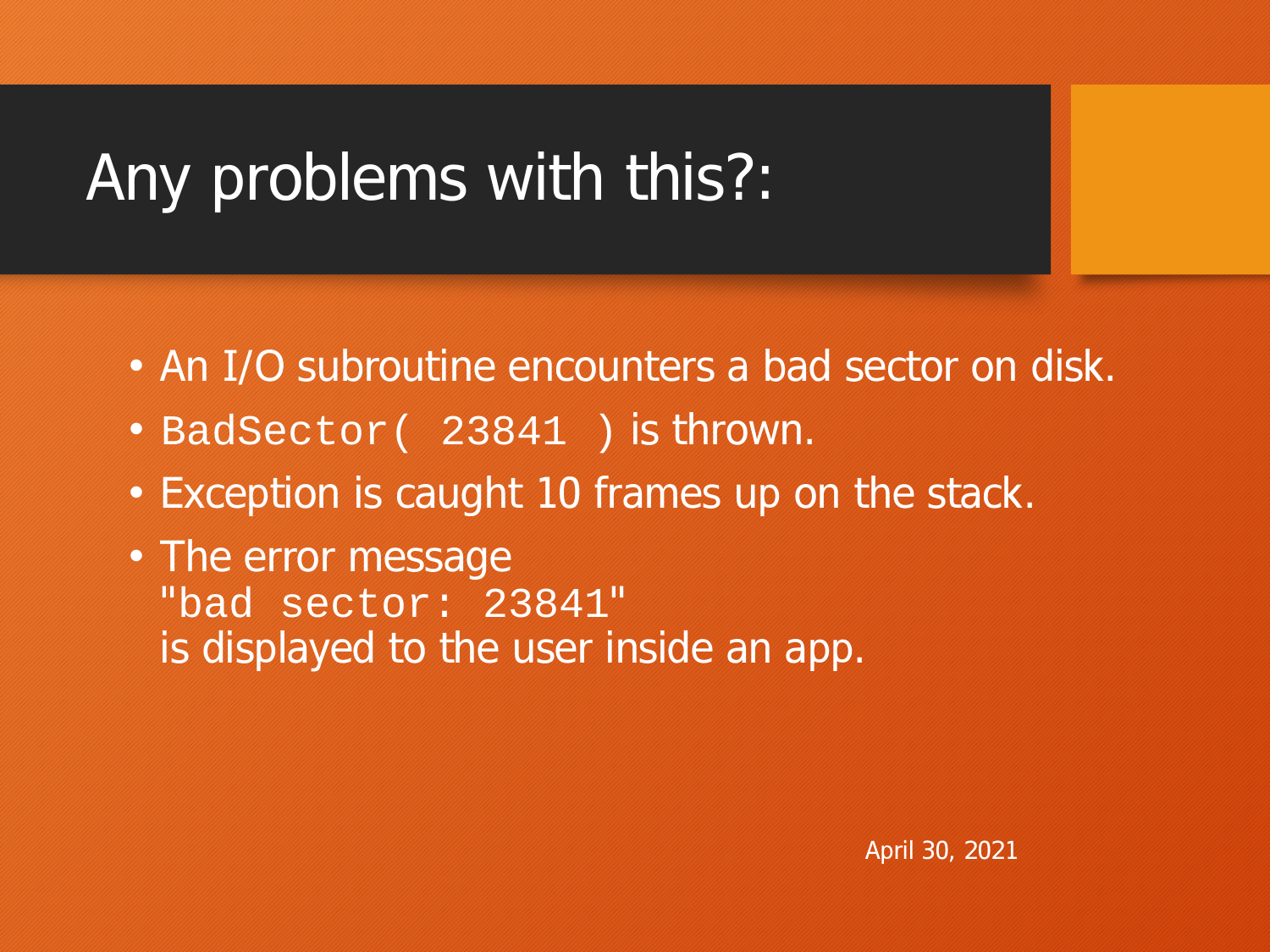

# Any problems with this?:
An I/O subroutine encounters a bad sector on disk.
BadSector( 23841 ) is thrown.
Exception is caught 10 frames up on the stack.
The error message
"bad sector: 23841"
is displayed to the user inside an app.
April 30, 2021